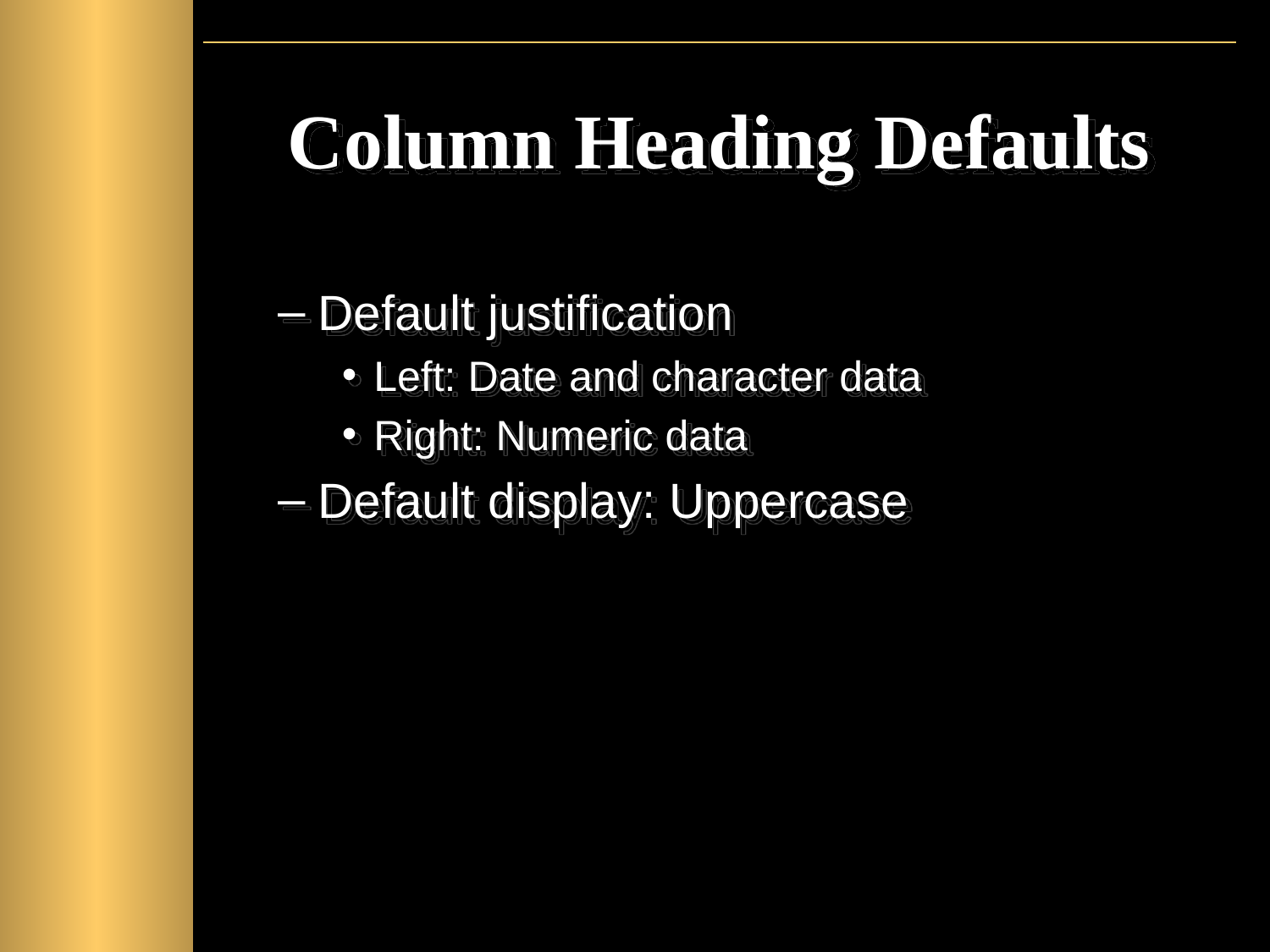

# Column Heading Defaults
Default justification
Left: Date and character data
Right: Numeric data
Default display: Uppercase